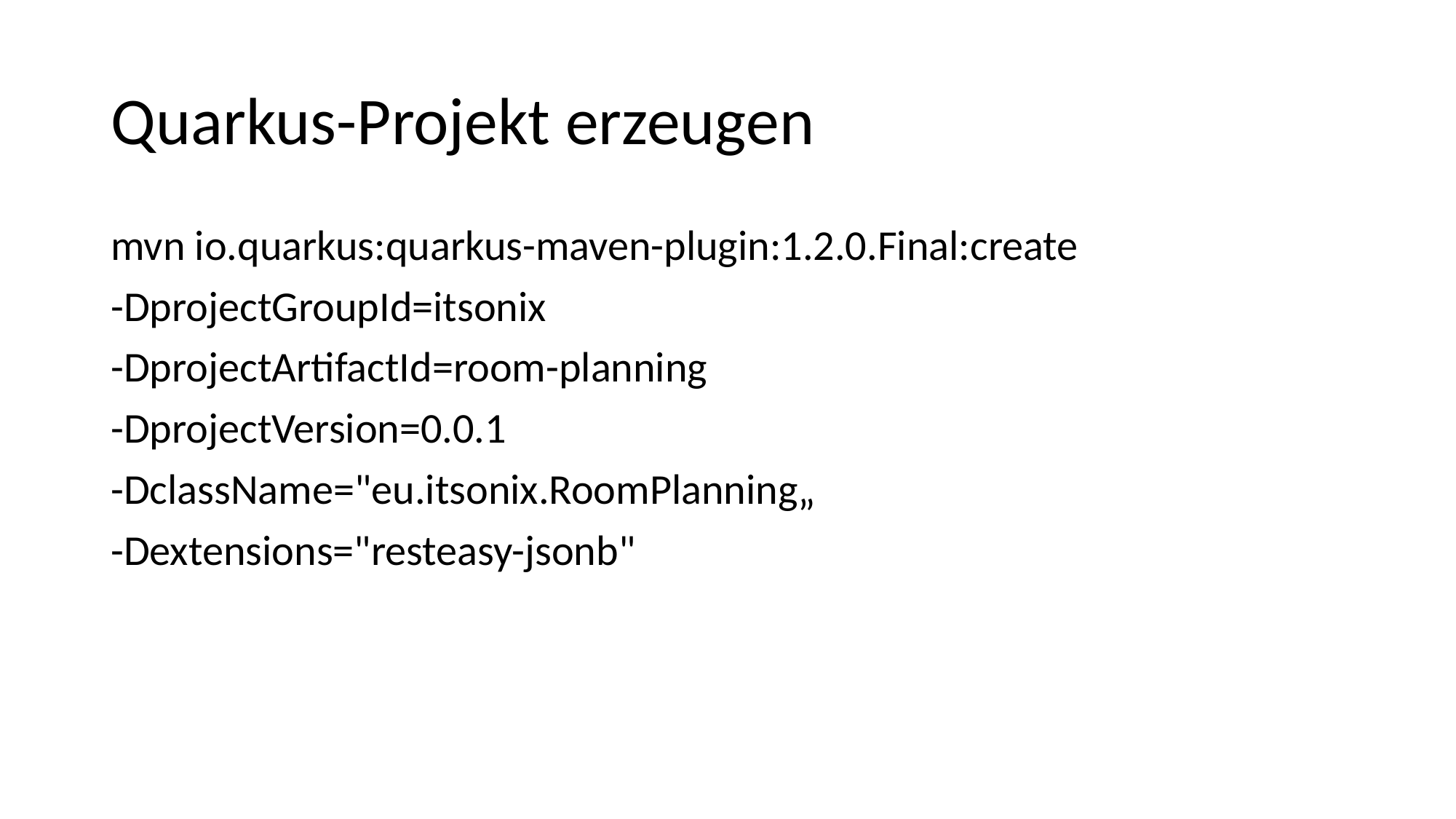

# Quarkus-Projekt erzeugen
mvn io.quarkus:quarkus-maven-plugin:1.2.0.Final:create
-DprojectGroupId=itsonix
-DprojectArtifactId=room-planning
-DprojectVersion=0.0.1
-DclassName="eu.itsonix.RoomPlanning„
-Dextensions="resteasy-jsonb"